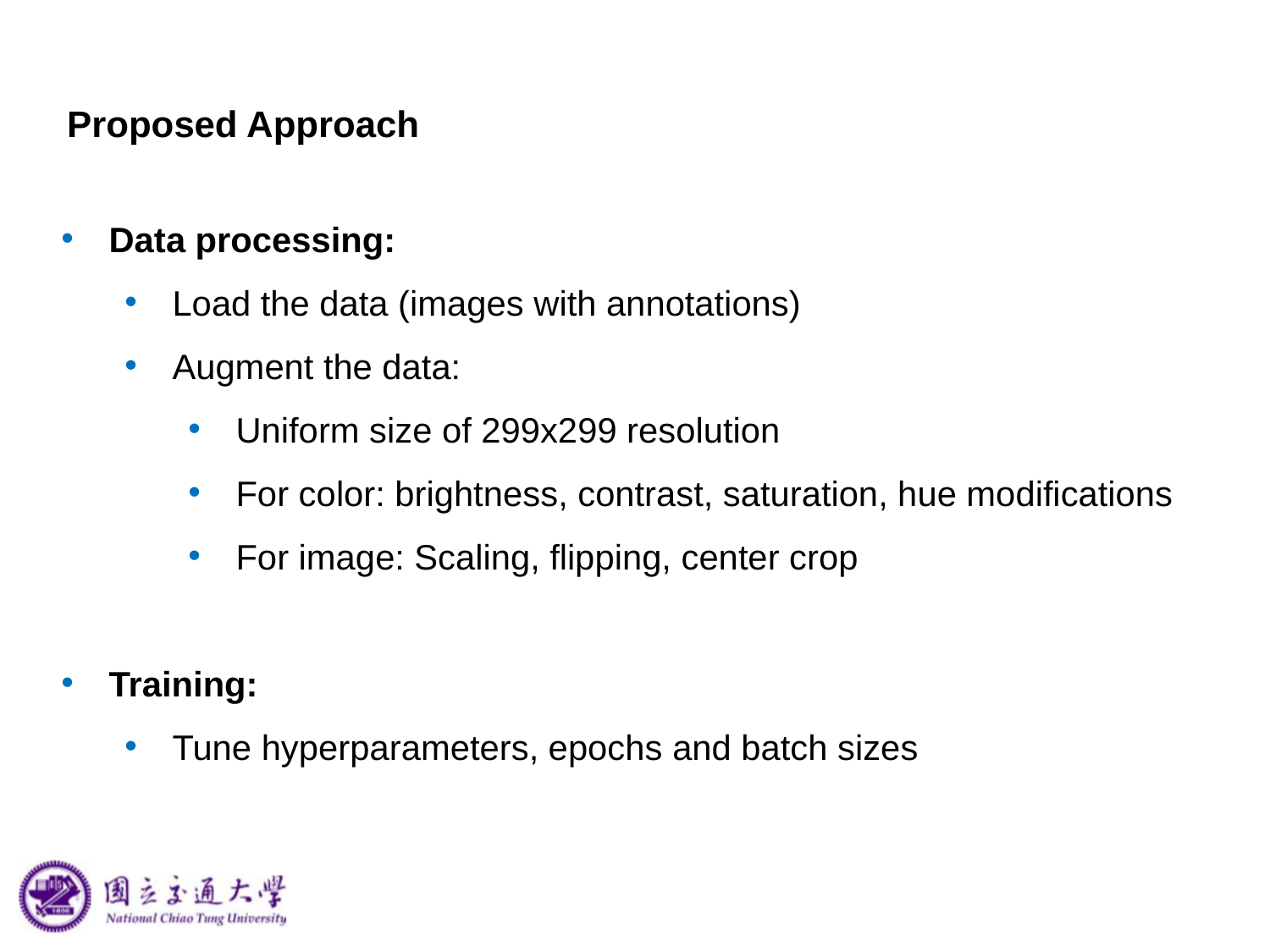

# Proposed Approach
Data processing:
Load the data (images with annotations)
Augment the data:
Uniform size of 299x299 resolution
For color: brightness, contrast, saturation, hue modifications
For image: Scaling, flipping, center crop

Training:
Tune hyperparameters, epochs and batch sizes